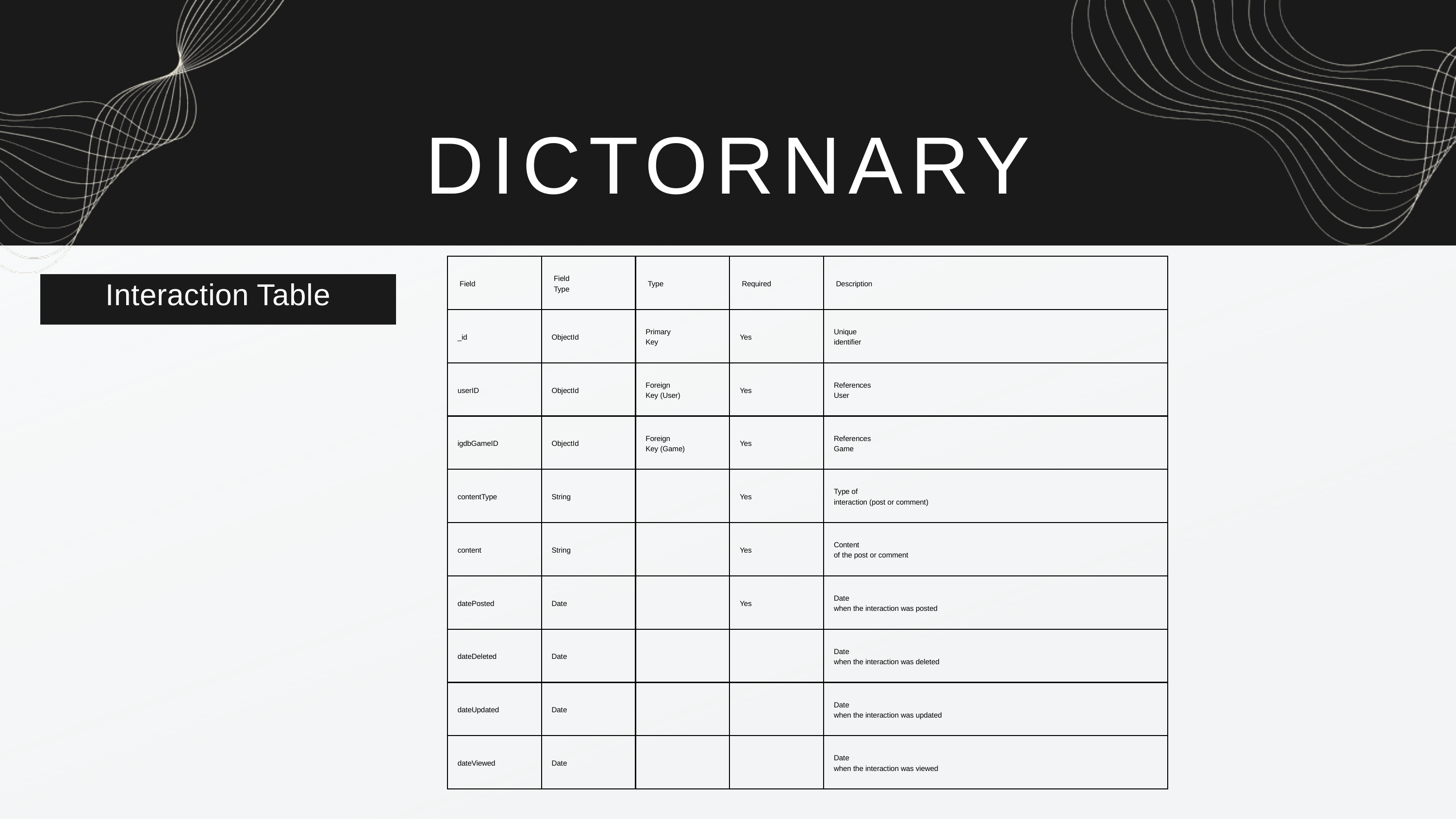

DICTORNARY
| Field | Field Type | Type | Required | Description |
| --- | --- | --- | --- | --- |
| \_id | ObjectId | Primary Key | Yes | Unique identifier |
| userID | ObjectId | Foreign Key (User) | Yes | References User |
| igdbGameID | ObjectId | Foreign Key (Game) | Yes | References Game |
| contentType | String |  | Yes | Type of interaction (post or comment) |
| content | String |  | Yes | Content of the post or comment |
| datePosted | Date |  | Yes | Date when the interaction was posted |
| dateDeleted | Date |  |  | Date when the interaction was deleted |
| dateUpdated | Date |  |  | Date when the interaction was updated |
| dateViewed | Date |  |  | Date when the interaction was viewed |

Interaction Table